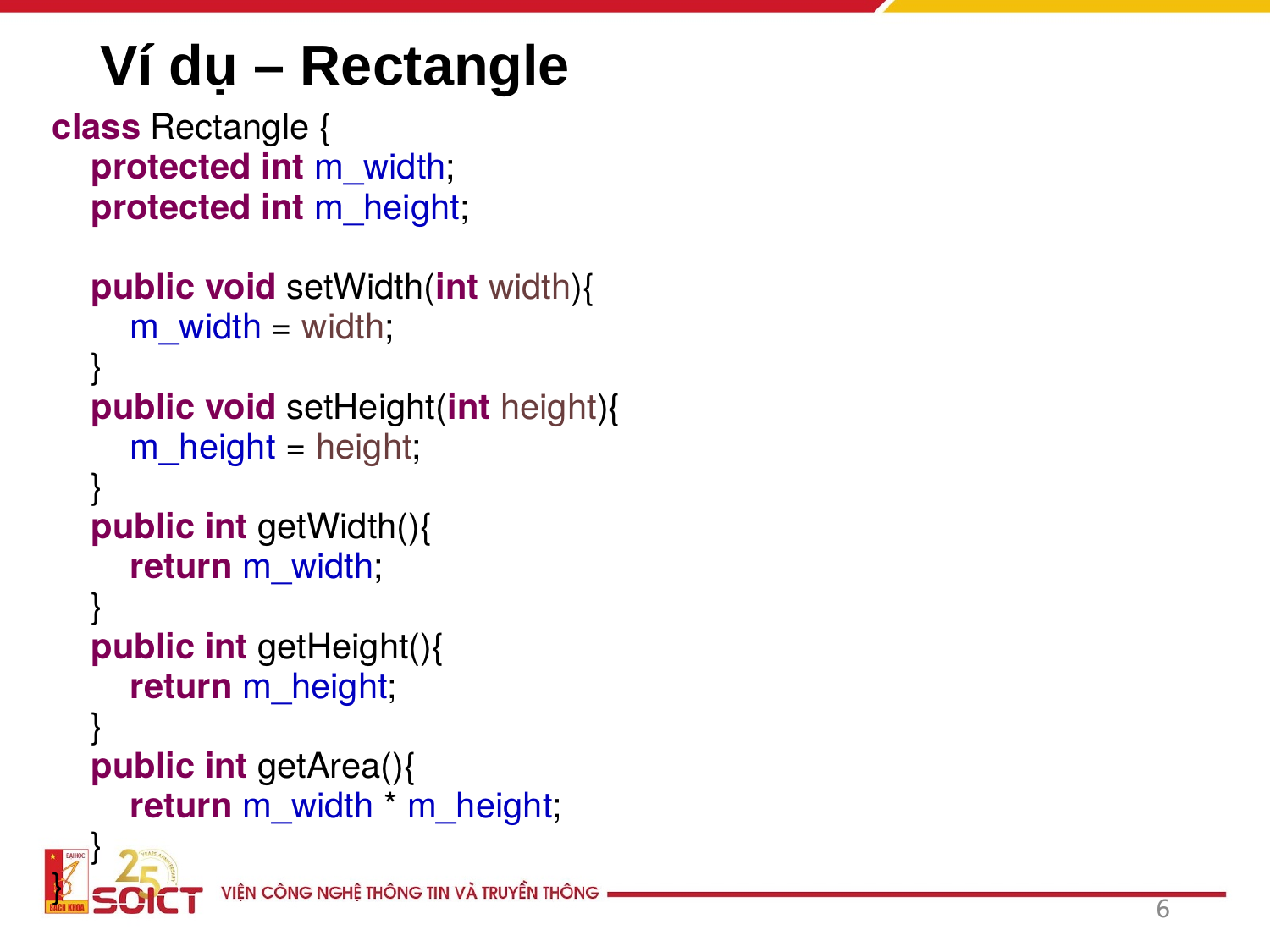

# Ví dụ – Rectangle
class Rectangle {
    protected int m_width;
    protected int m_height;

    public void setWidth(int width){
        m_width = width;
    }
    public void setHeight(int height){
        m_height = height;
    }
    public int getWidth(){
        return m_width;
    }
    public int getHeight(){
        return m_height;
    }
    public int getArea(){
        return m_width * m_height;
    }
}
6